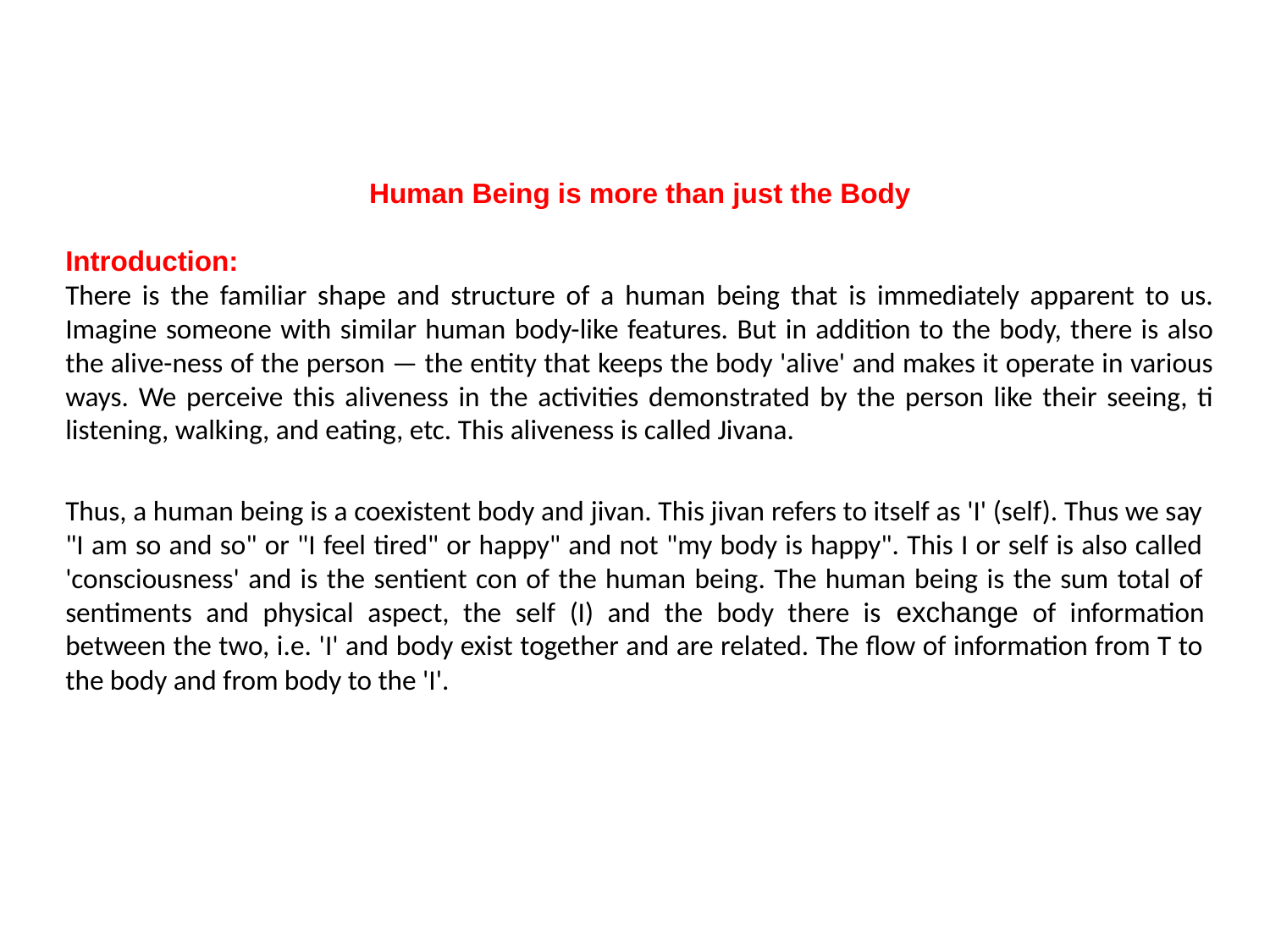

Human Being is more than just the Body

Introduction:
There is the familiar shape and structure of a human being that is immediately apparent to us. Imagine someone with similar human body-like features. But in addition to the body, there is also the alive-ness of the person — the entity that keeps the body 'alive' and makes it operate in various ways. We perceive this aliveness in the activities demonstrated by the person like their seeing, ti listening, walking, and eating, etc. This aliveness is called Jivana.

Thus, a human being is a coexistent body and jivan. This jivan refers to itself as 'I' (self). Thus we say "I am so and so" or "I feel tired" or happy" and not "my body is happy". This I or self is also called 'consciousness' and is the sentient con of the human being. The human being is the sum total of sentiments and physical aspect, the self (I) and the body there is exchange of information between the two, i.e. 'I' and body exist together and are related. The flow of information from T to the body and from body to the 'I'.